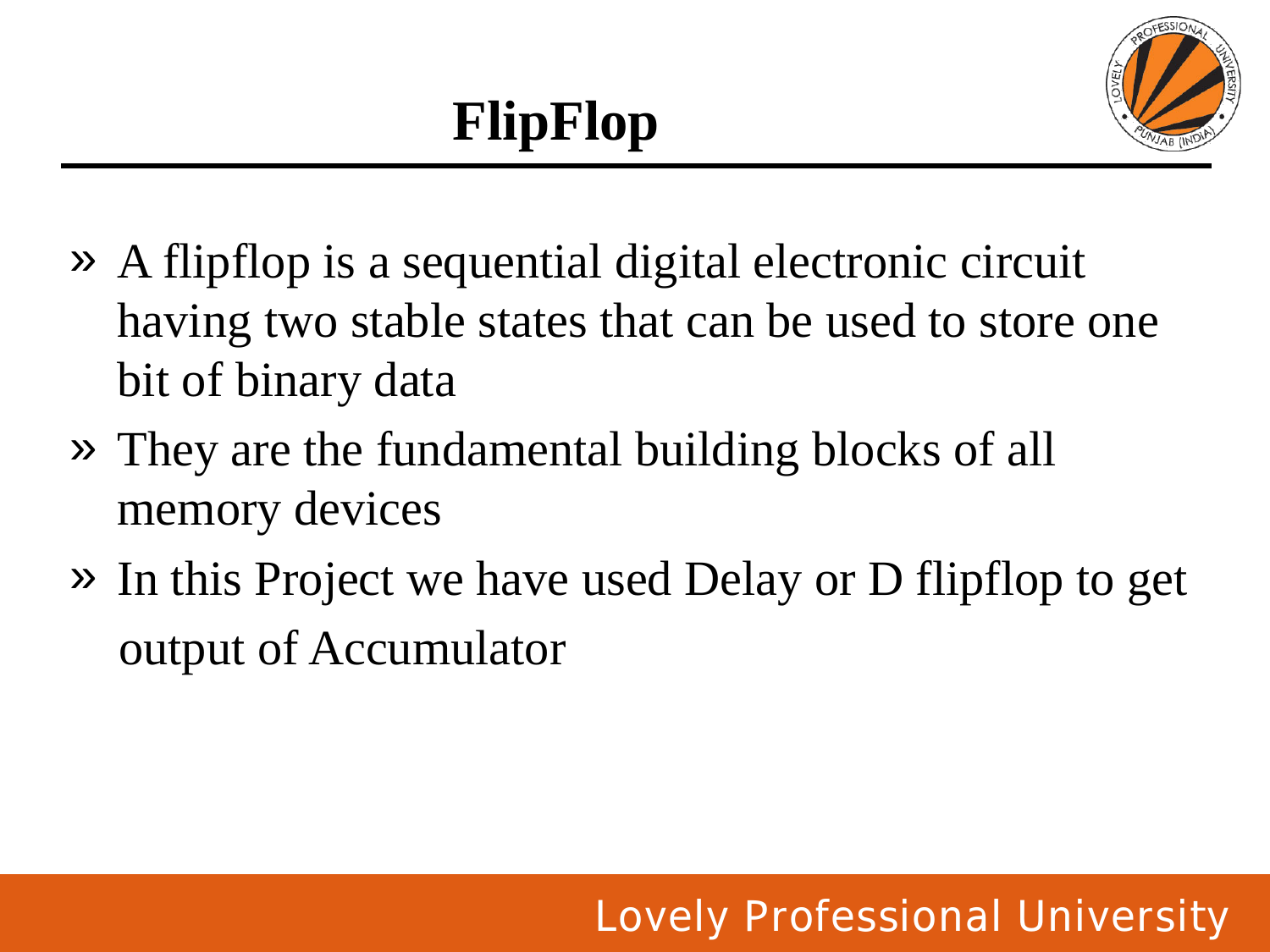

# FlipFlop
A flipflop is a sequential digital electronic circuit having two stable states that can be used to store one bit of binary data
They are the fundamental building blocks of all memory devices
In this Project we have used Delay or D flipflop to get
    output of Accumulator